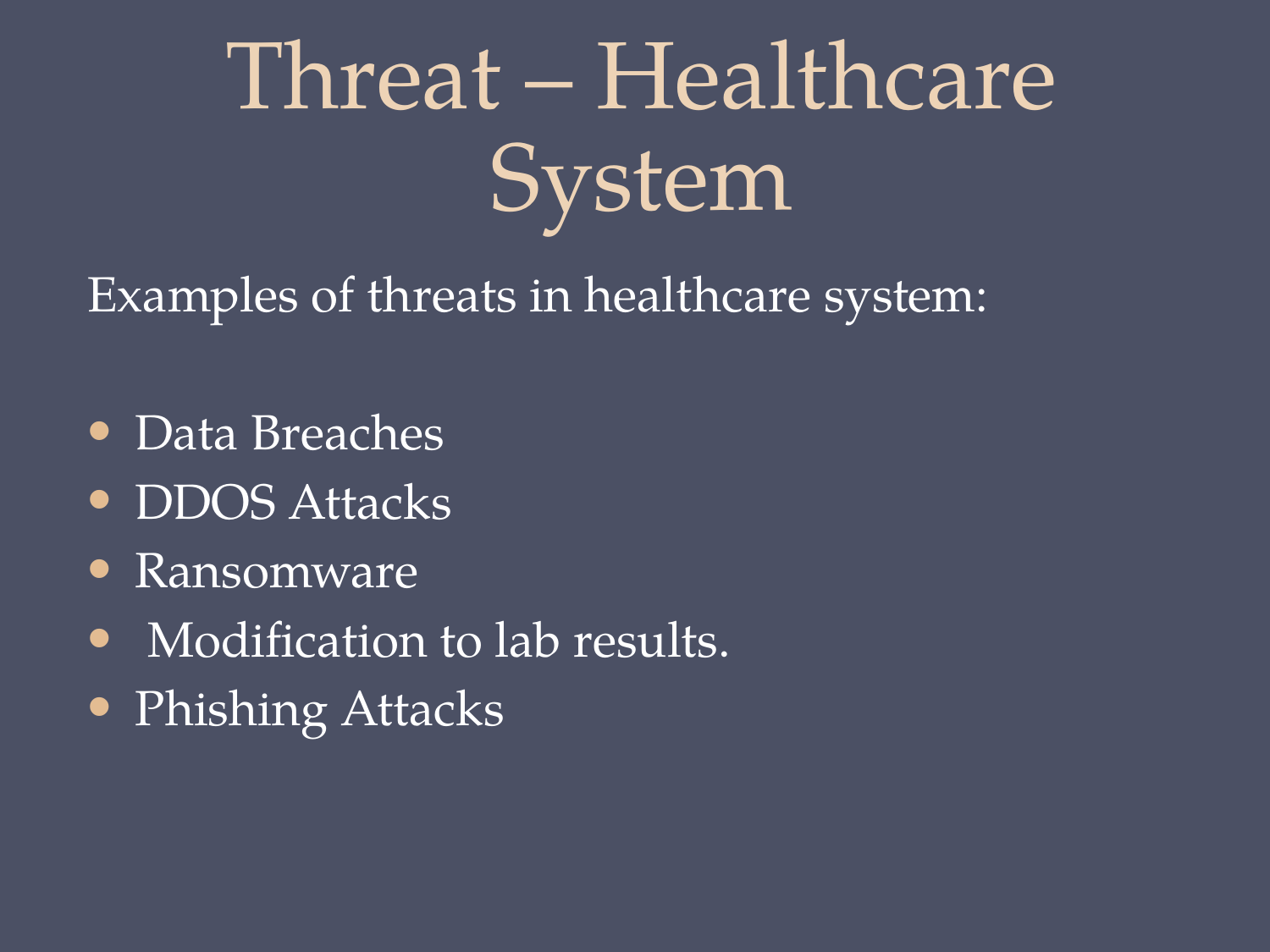

# Threat – Healthcare System
Examples of threats in healthcare system:

Data Breaches
DDOS Attacks
Ransomware
 Modification to lab results.
Phishing Attacks